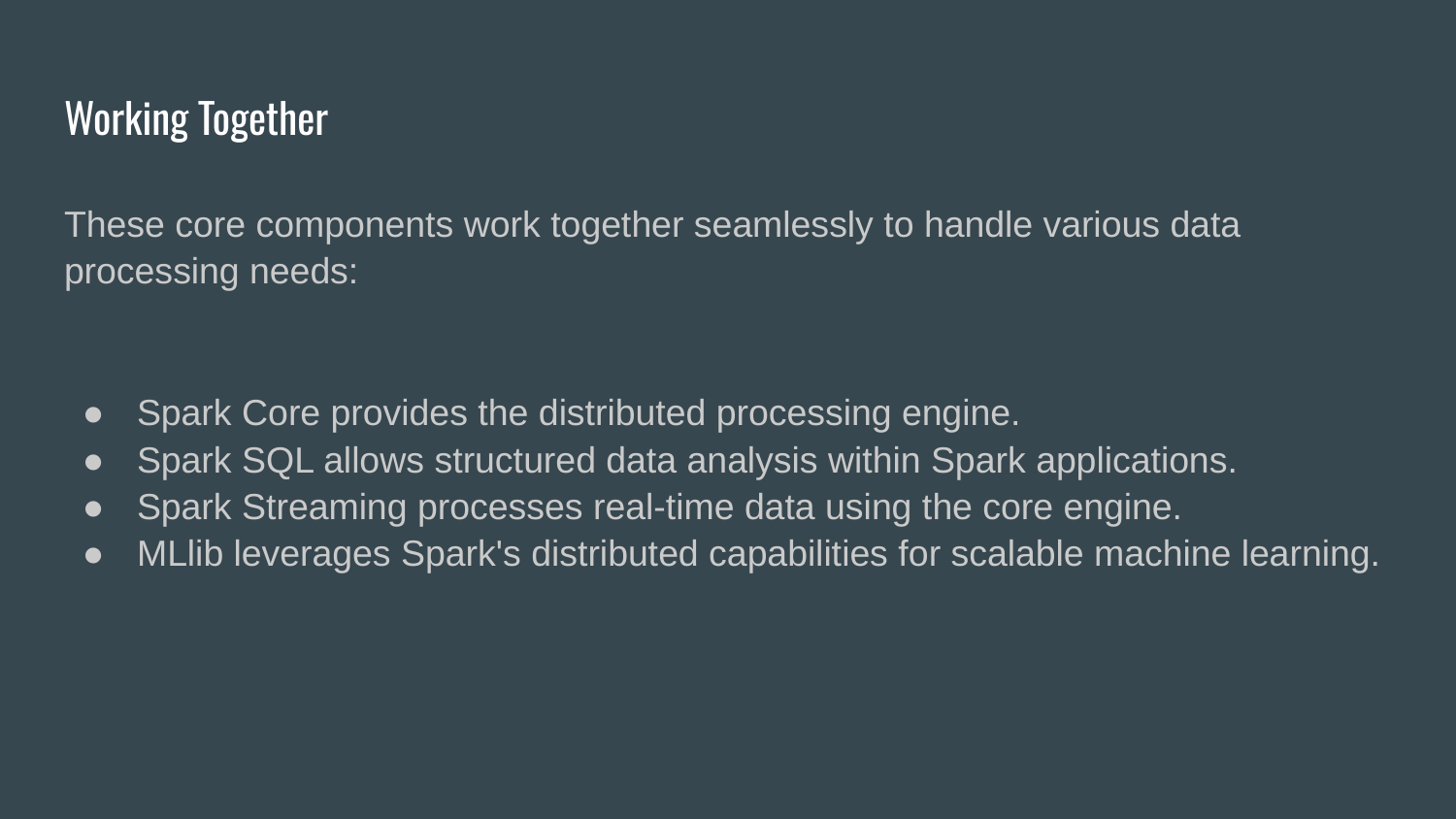

# Working Together
These core components work together seamlessly to handle various data processing needs:

Spark Core provides the distributed processing engine.
Spark SQL allows structured data analysis within Spark applications.
Spark Streaming processes real-time data using the core engine.
MLlib leverages Spark's distributed capabilities for scalable machine learning.